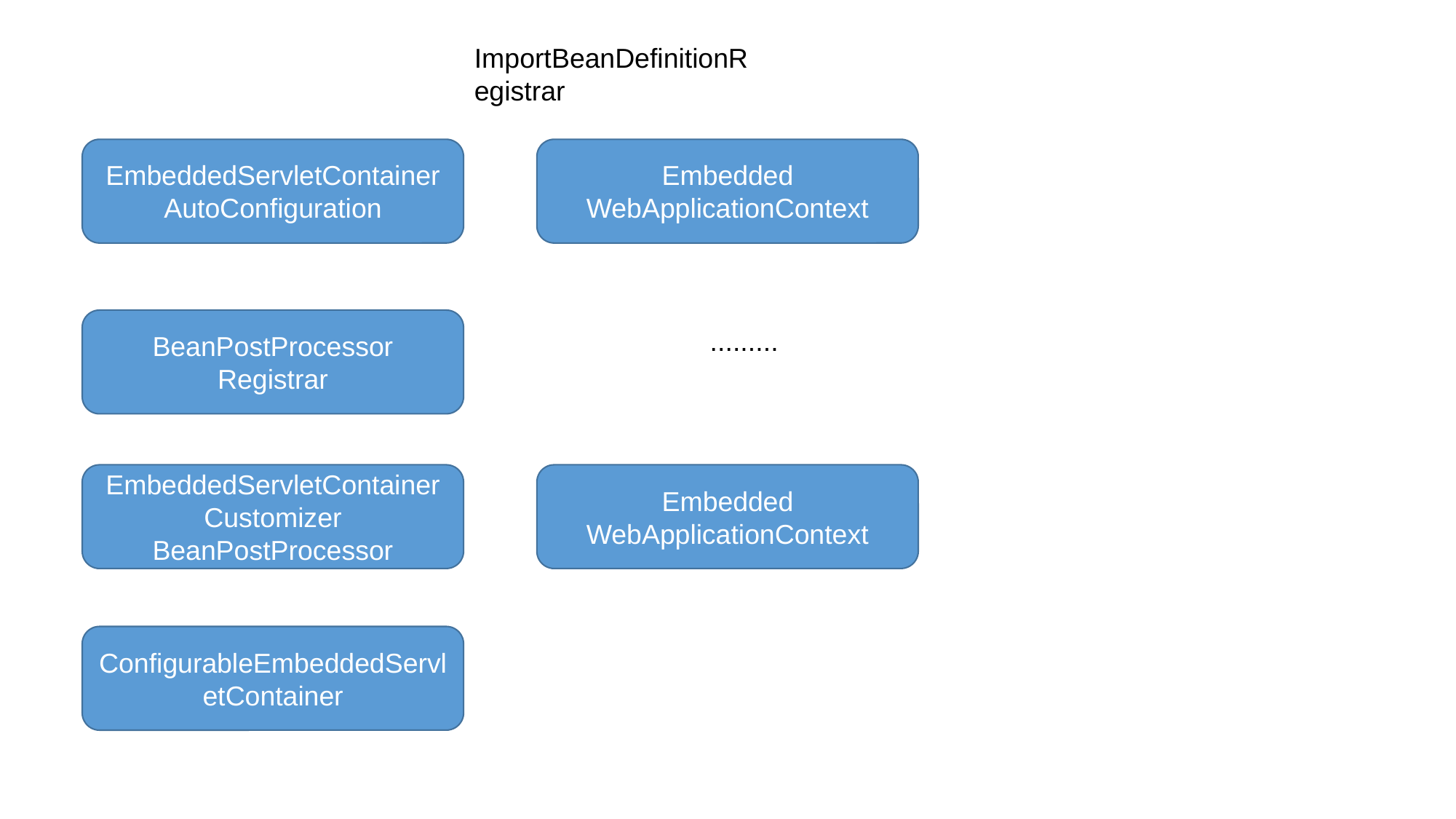

ImportBeanDefinitionRegistrar
EmbeddedServletContainerAutoConfiguration
Embedded
WebApplicationContext
BeanPostProcessor
Registrar
.........
EmbeddedServletContainerCustomizer
BeanPostProcessor
Embedded
WebApplicationContext
ConfigurableEmbeddedServletContainer